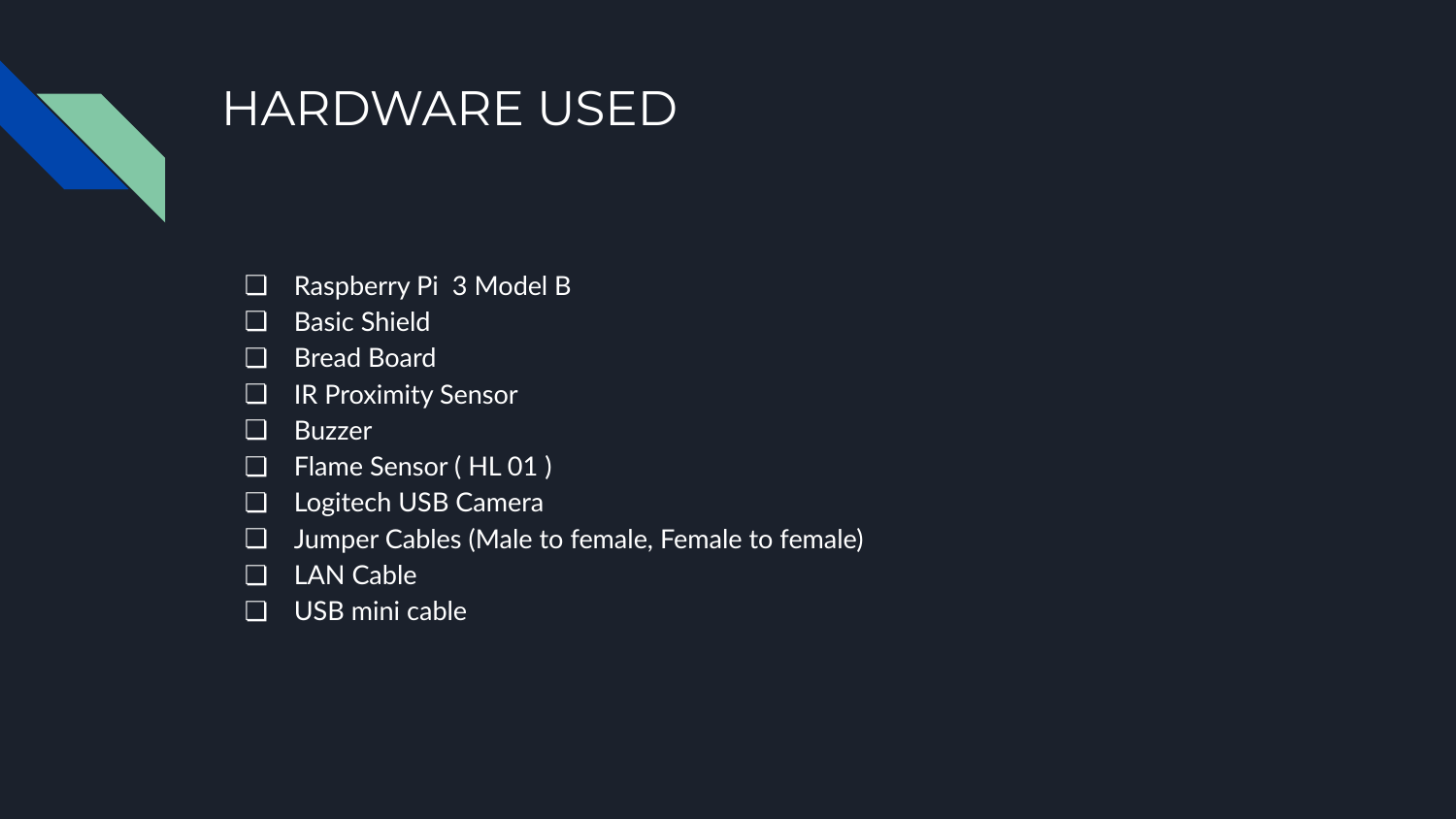

# HARDWARE USED
Raspberry Pi  3 Model B
Basic Shield
Bread Board
IR Proximity Sensor
Buzzer
Flame Sensor ( HL 01 )
Logitech USB Camera
Jumper Cables (Male to female, Female to female)
LAN Cable
USB mini cable